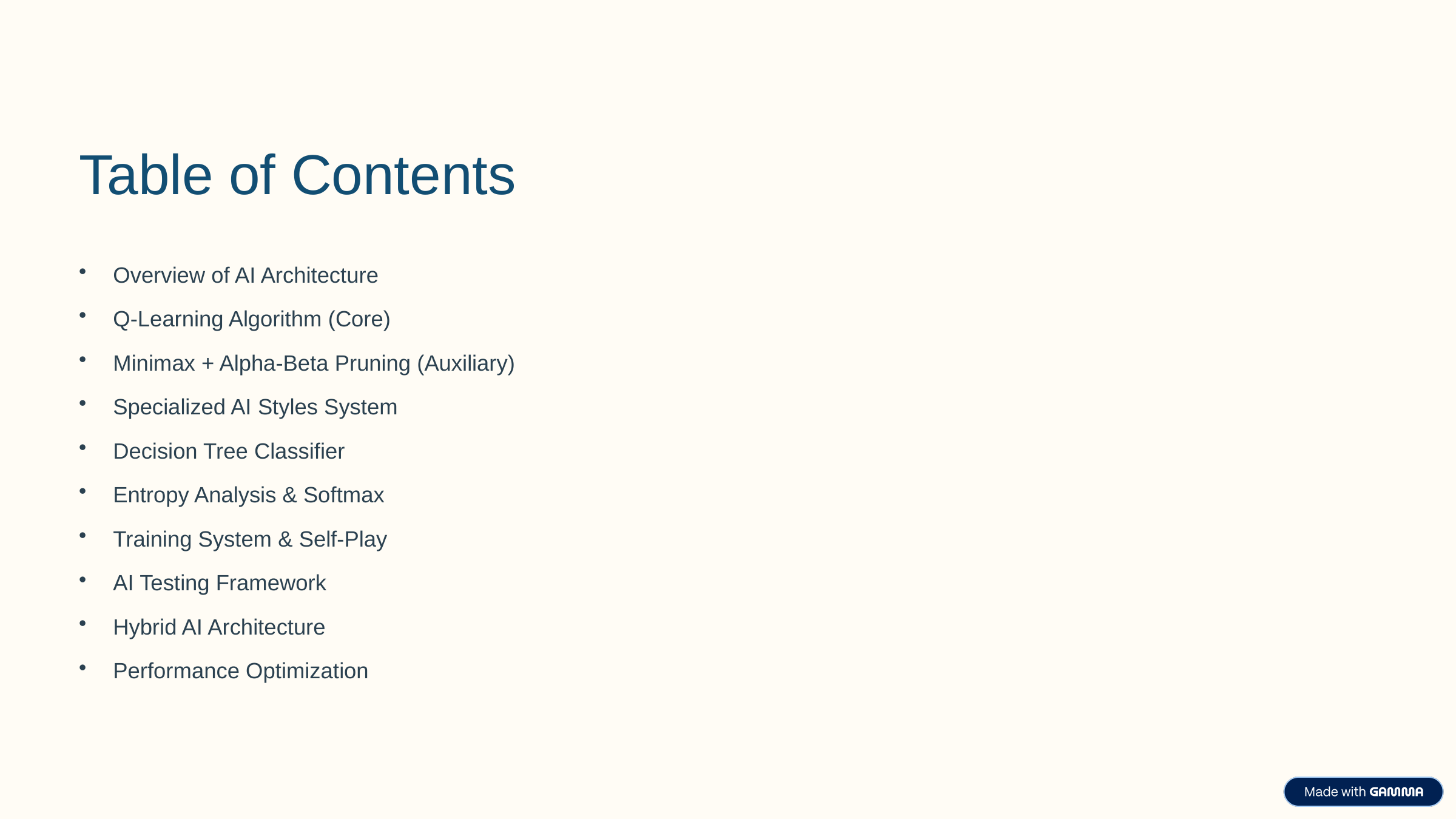

Table of Contents
Overview of AI Architecture
Q-Learning Algorithm (Core)
Minimax + Alpha-Beta Pruning (Auxiliary)
Specialized AI Styles System
Decision Tree Classifier
Entropy Analysis & Softmax
Training System & Self-Play
AI Testing Framework
Hybrid AI Architecture
Performance Optimization